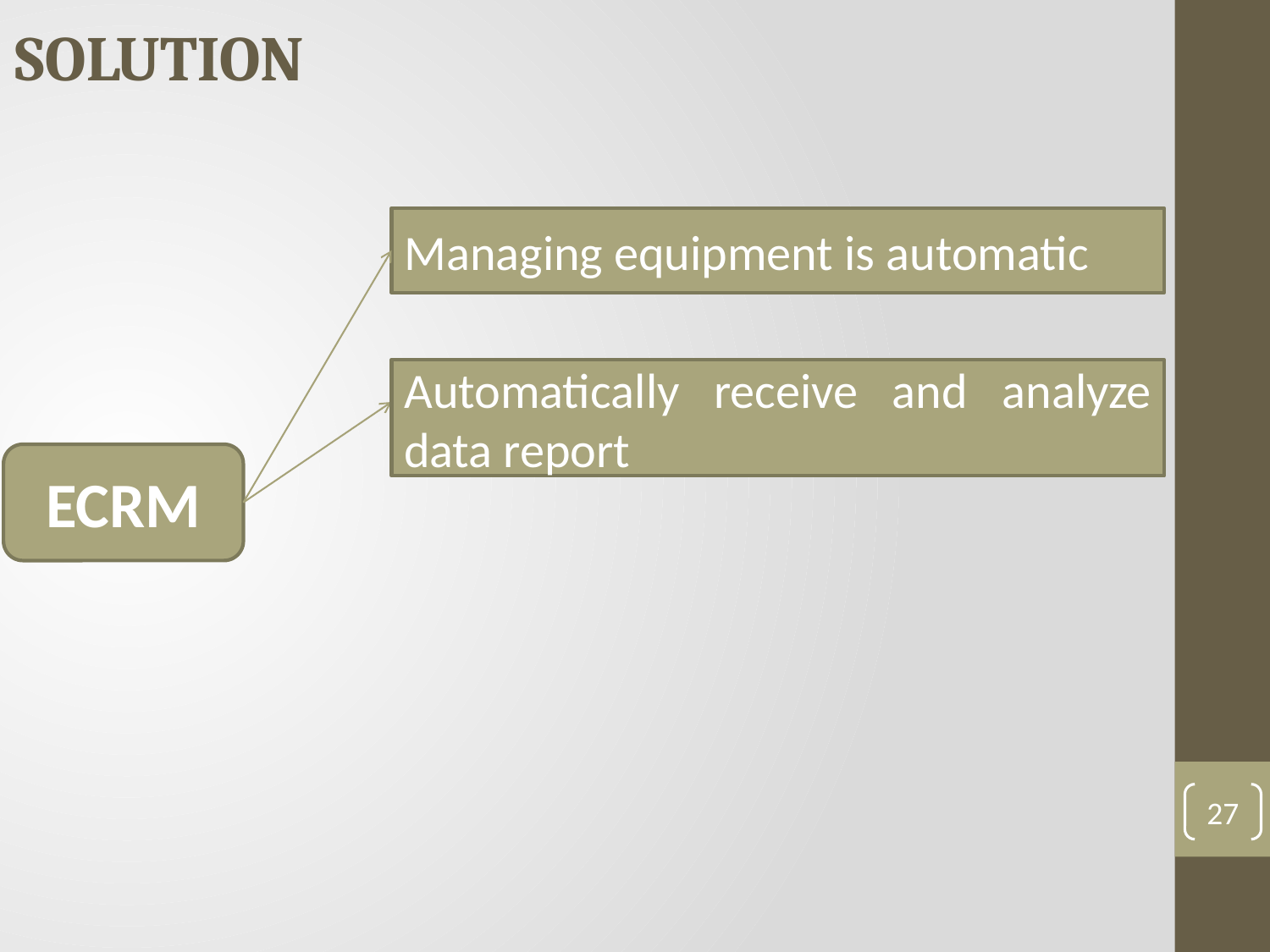

# SOLUTION
Managing equipment is automatic
Automatically receive and analyze data report
ECRM
27